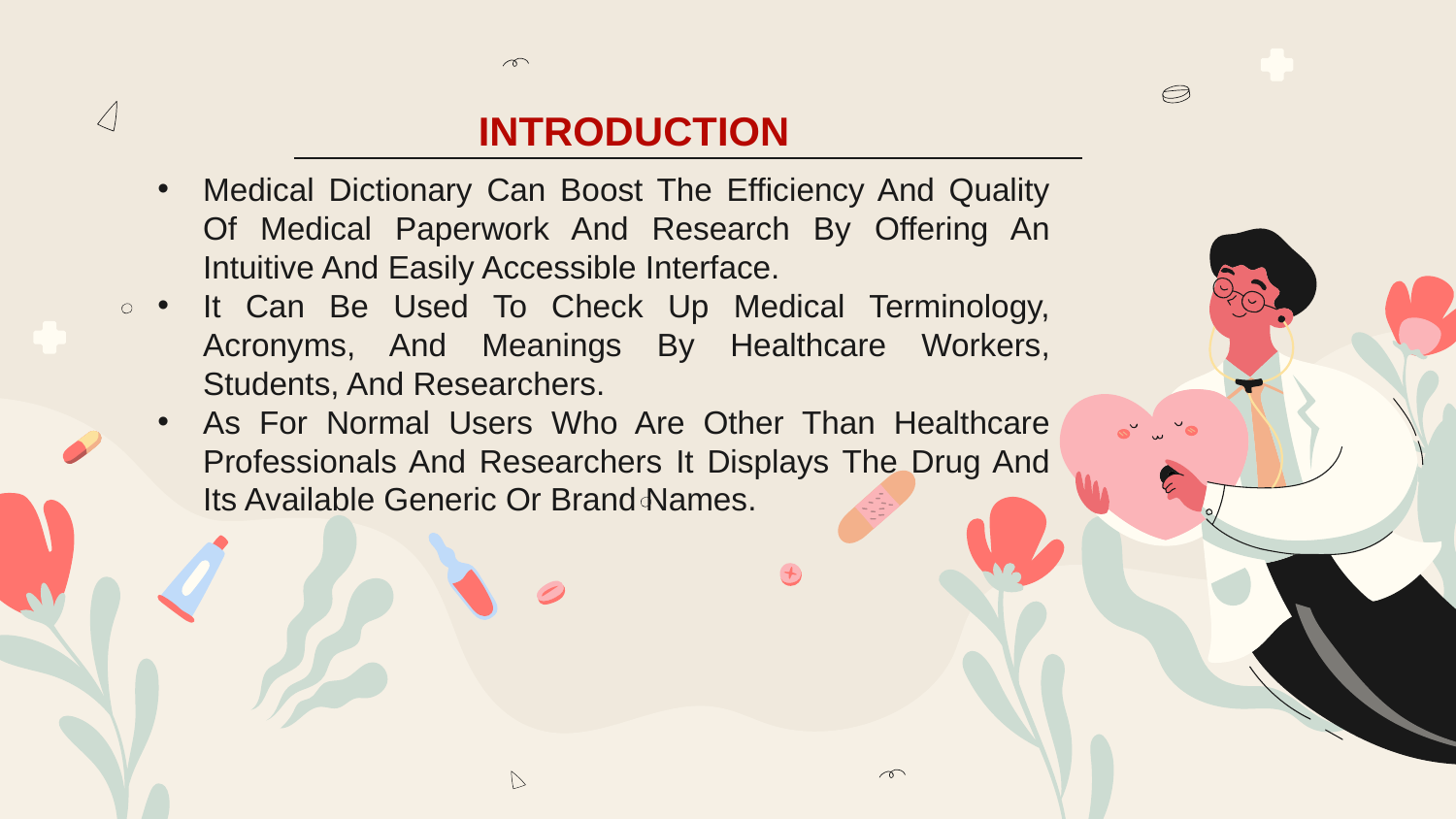

# INTRODUCTION

Medical Dictionary Can Boost The Efficiency And Quality Of Medical Paperwork And Research By Offering An Intuitive And Easily Accessible Interface.
It Can Be Used To Check Up Medical Terminology, Acronyms, And Meanings By Healthcare Workers, Students, And Researchers.
As For Normal Users Who Are Other Than Healthcare Professionals And Researchers It Displays The Drug And Its Available Generic Or Brand Names.